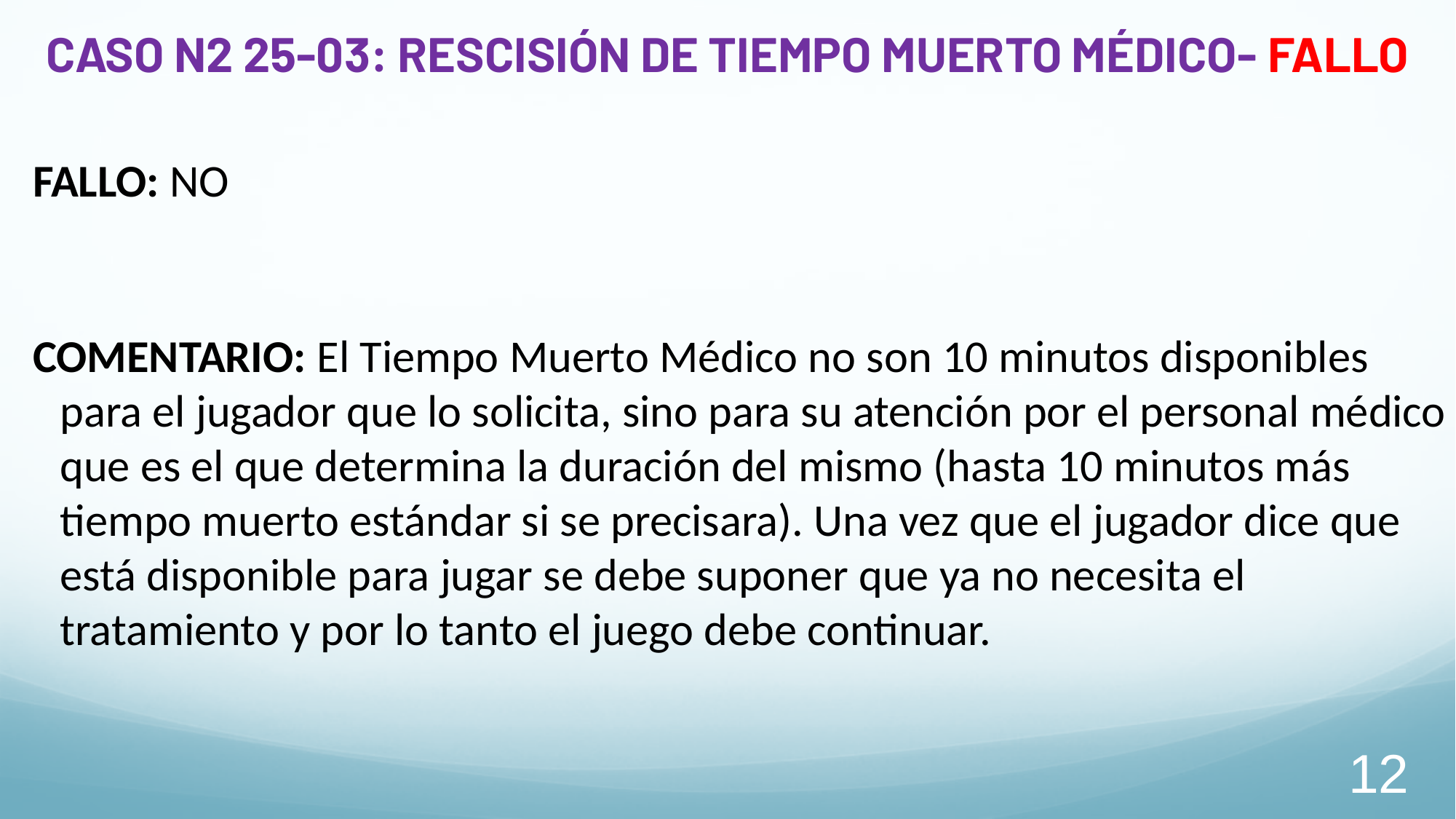

# CASO N2 25-03: RESCISIÓN DE TIEMPO MUERTO MÉDICO- FALLO
FALLO: NO
COMENTARIO: El Tiempo Muerto Médico no son 10 minutos disponibles para el jugador que lo solicita, sino para su atención por el personal médico que es el que determina la duración del mismo (hasta 10 minutos más tiempo muerto estándar si se precisara). Una vez que el jugador dice que está disponible para jugar se debe suponer que ya no necesita el tratamiento y por lo tanto el juego debe continuar.
12